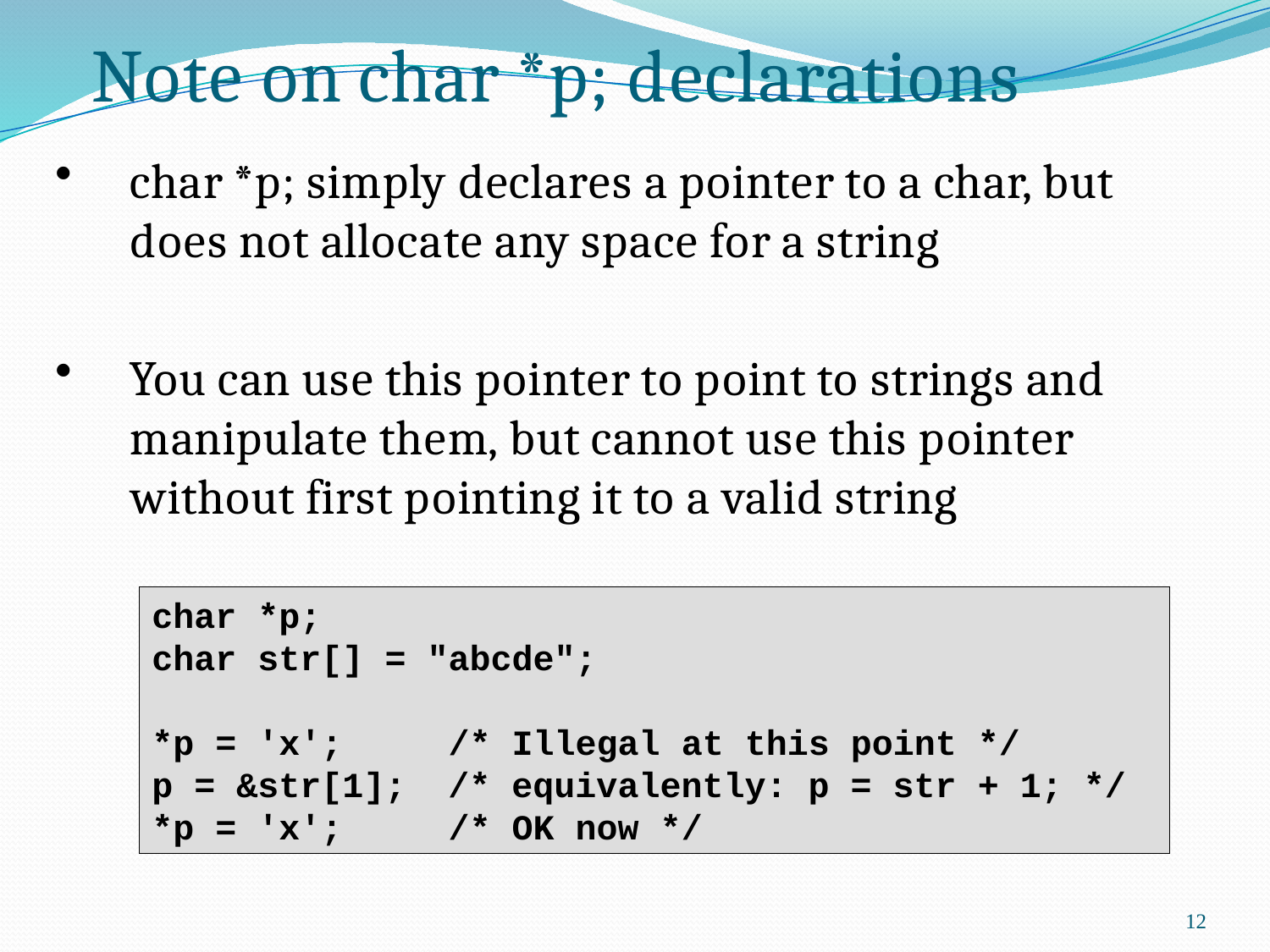

# Note on char *p; declarations
char *p; simply declares a pointer to a char, but does not allocate any space for a string

You can use this pointer to point to strings and manipulate them, but cannot use this pointer without first pointing it to a valid string
char *p;
char str[] = "abcde";

*p = 'x';     /* Illegal at this point */
p = &str[1];  /* equivalently: p = str + 1; */
*p = 'x';     /* OK now */
12